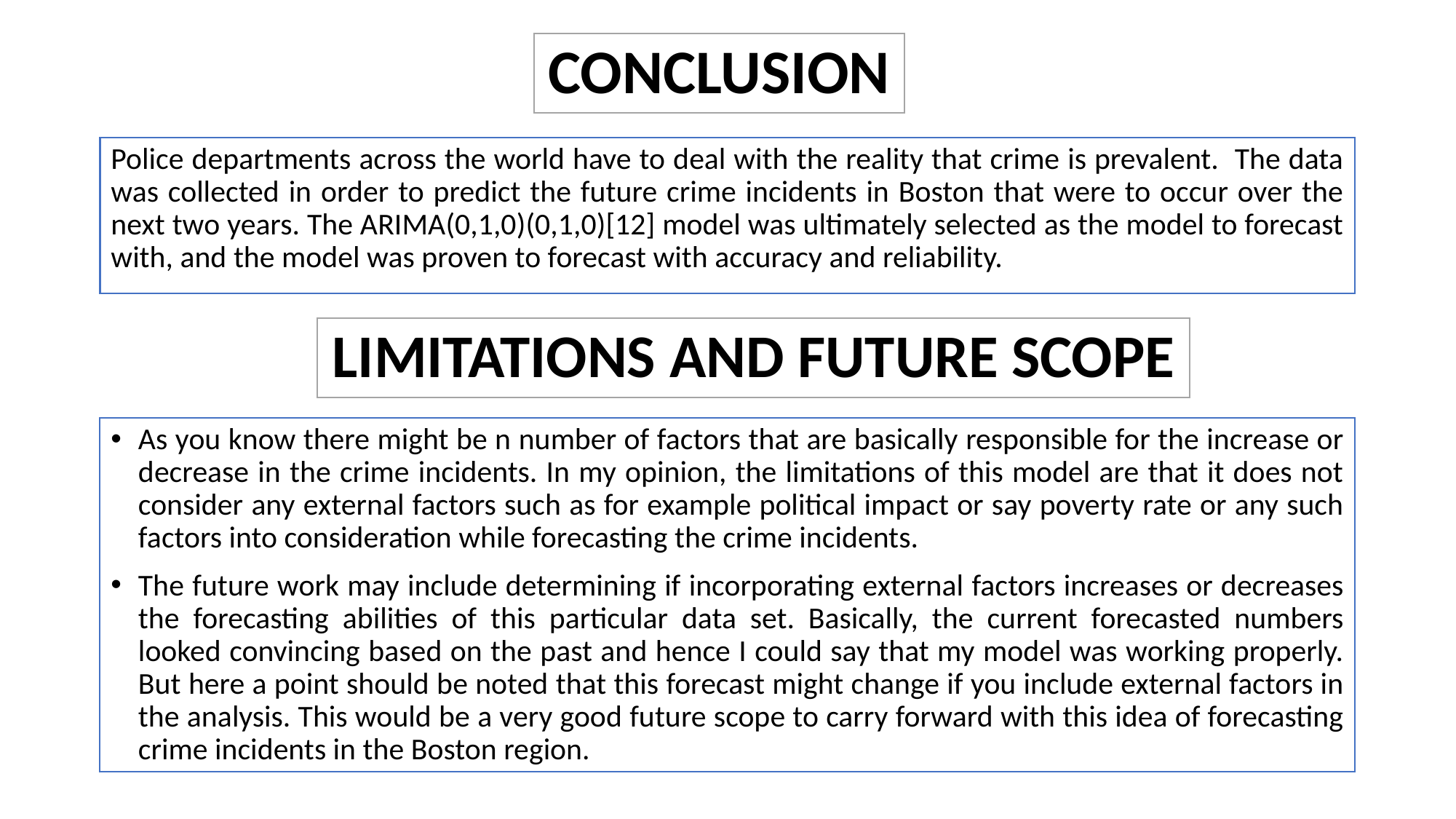

# CONCLUSION
Police departments across the world have to deal with the reality that crime is prevalent.  The data was collected in order to predict the future crime incidents in Boston that were to occur over the next two years. The ARIMA(0,1,0)(0,1,0)[12] model was ultimately selected as the model to forecast with, and the model was proven to forecast with accuracy and reliability.

LIMITATIONS AND FUTURE SCOPE
As you know there might be n number of factors that are basically responsible for the increase or decrease in the crime incidents. In my opinion, the limitations of this model are that it does not consider any external factors such as for example political impact or say poverty rate or any such factors into consideration while forecasting the crime incidents.
The future work may include determining if incorporating external factors increases or decreases the forecasting abilities of this particular data set. Basically, the current forecasted numbers looked convincing based on the past and hence I could say that my model was working properly. But here a point should be noted that this forecast might change if you include external factors in the analysis. This would be a very good future scope to carry forward with this idea of forecasting crime incidents in the Boston region.